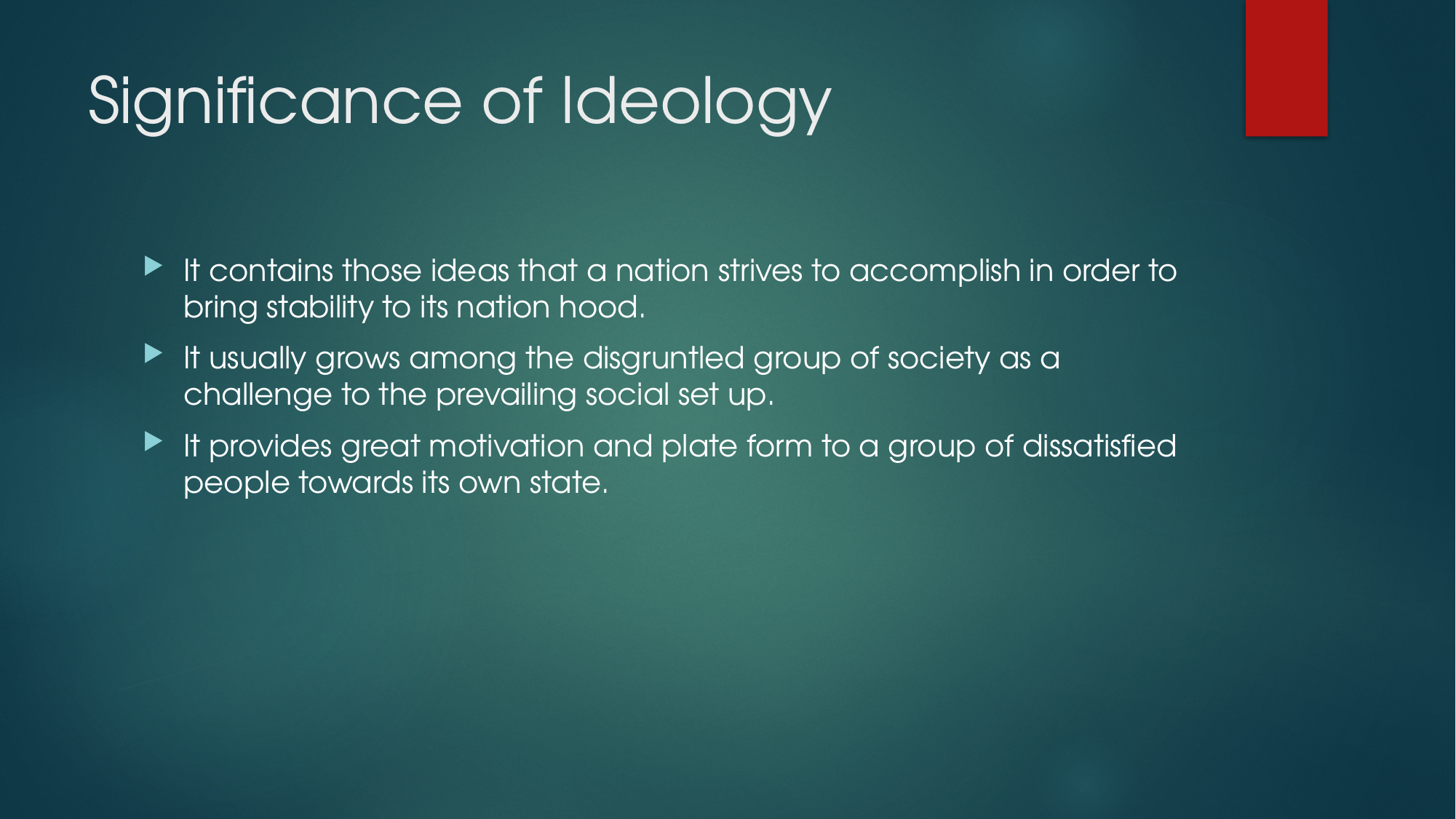

# Significance of Ideology
It contains those ideas that a nation strives to accomplish in order to bring stability to its nation hood.
It usually grows among the disgruntled group of society as a challenge to the prevailing social set up.
It provides great motivation and plate form to a group of dissatisfied people towards its own state.